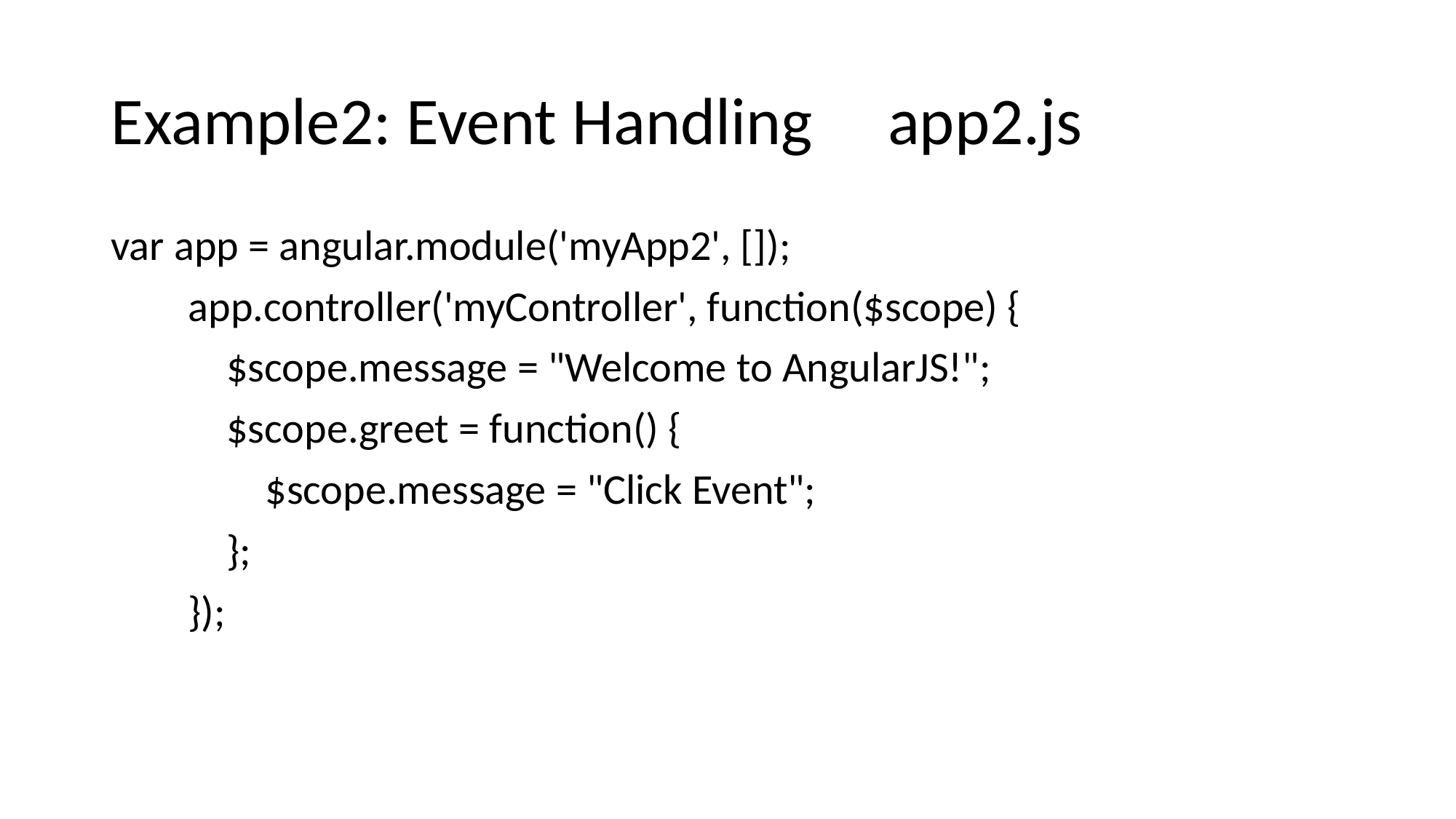

# Example2: Event Handling     app2.js
var app = angular.module('myApp2', []);
        app.controller('myController', function($scope) {
            $scope.message = "Welcome to AngularJS!";
            $scope.greet = function() {
                $scope.message = "Click Event";
            };
        });